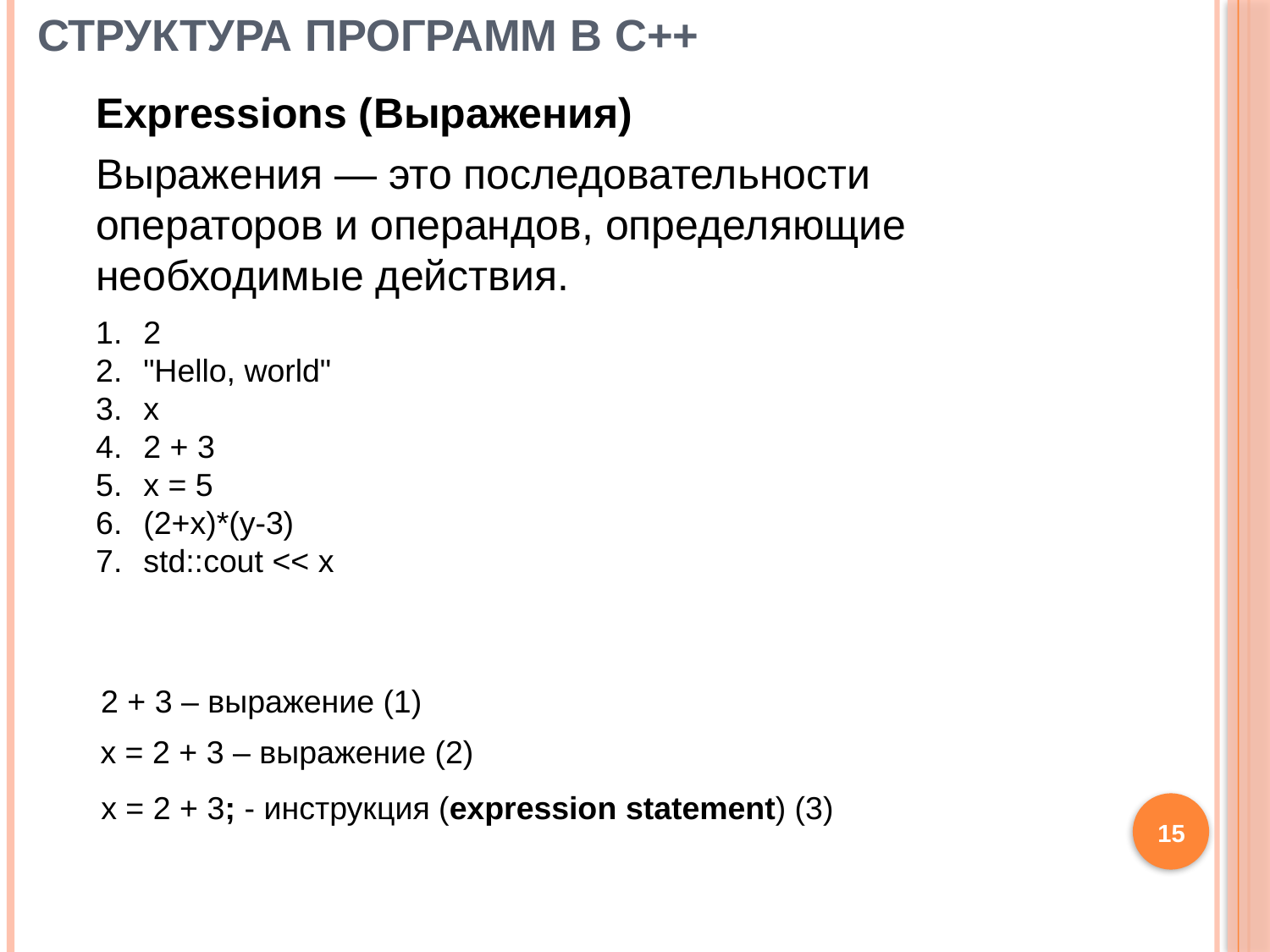

# Структура программ в C++
Expressions (Выражения)
Выражения — это последовательности операторов и операндов, определяющие необходимые действия.
2
"Hello, world"
x
2 + 3
x = 5
(2+x)*(y-3)
std::cout << x
2 + 3 – выражение (1)
x = 2 + 3 – выражение (2)
x = 2 + 3; - инструкция (expression statement) (3)
15